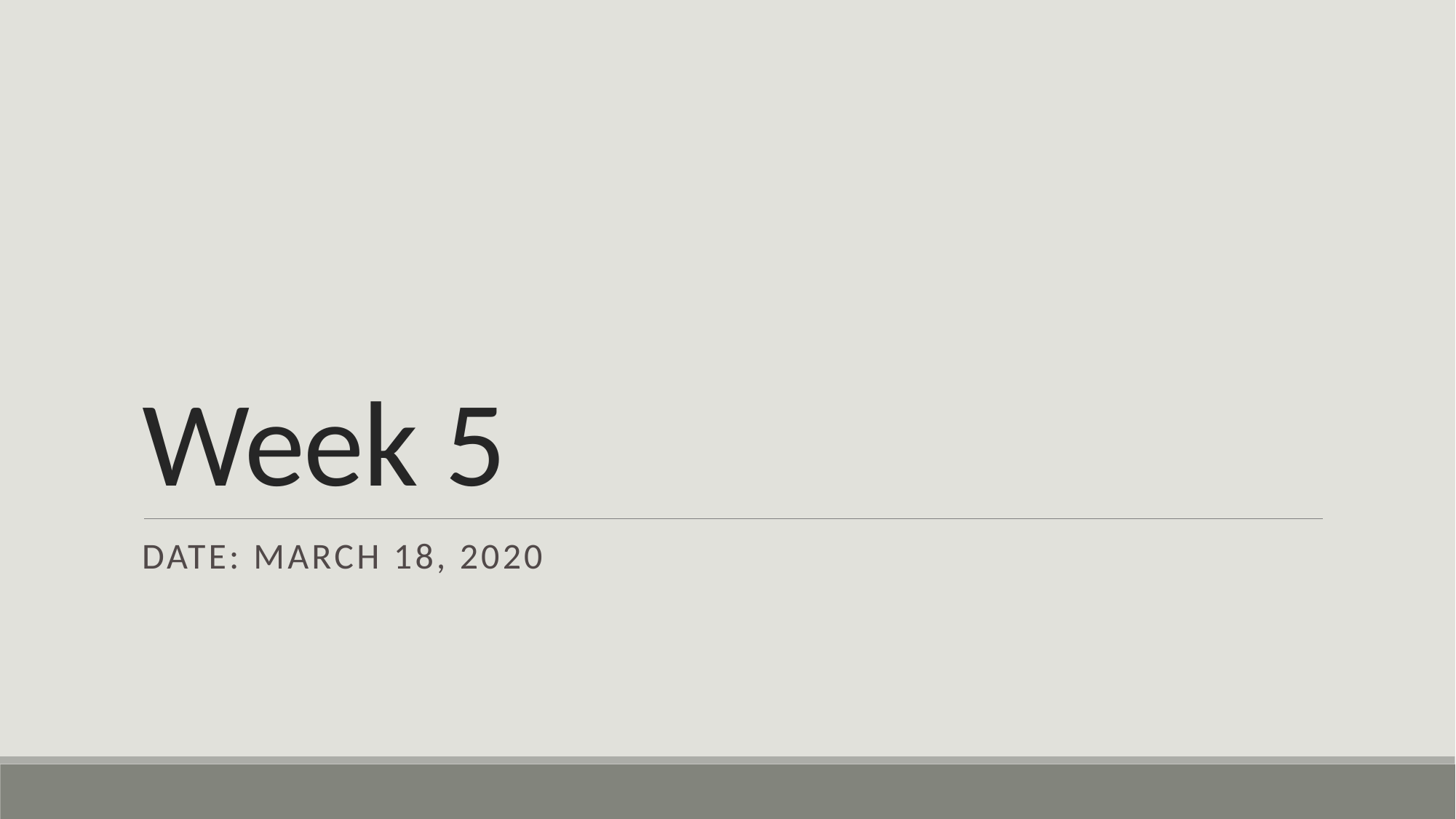

# Week 5
Date: March 18, 2020